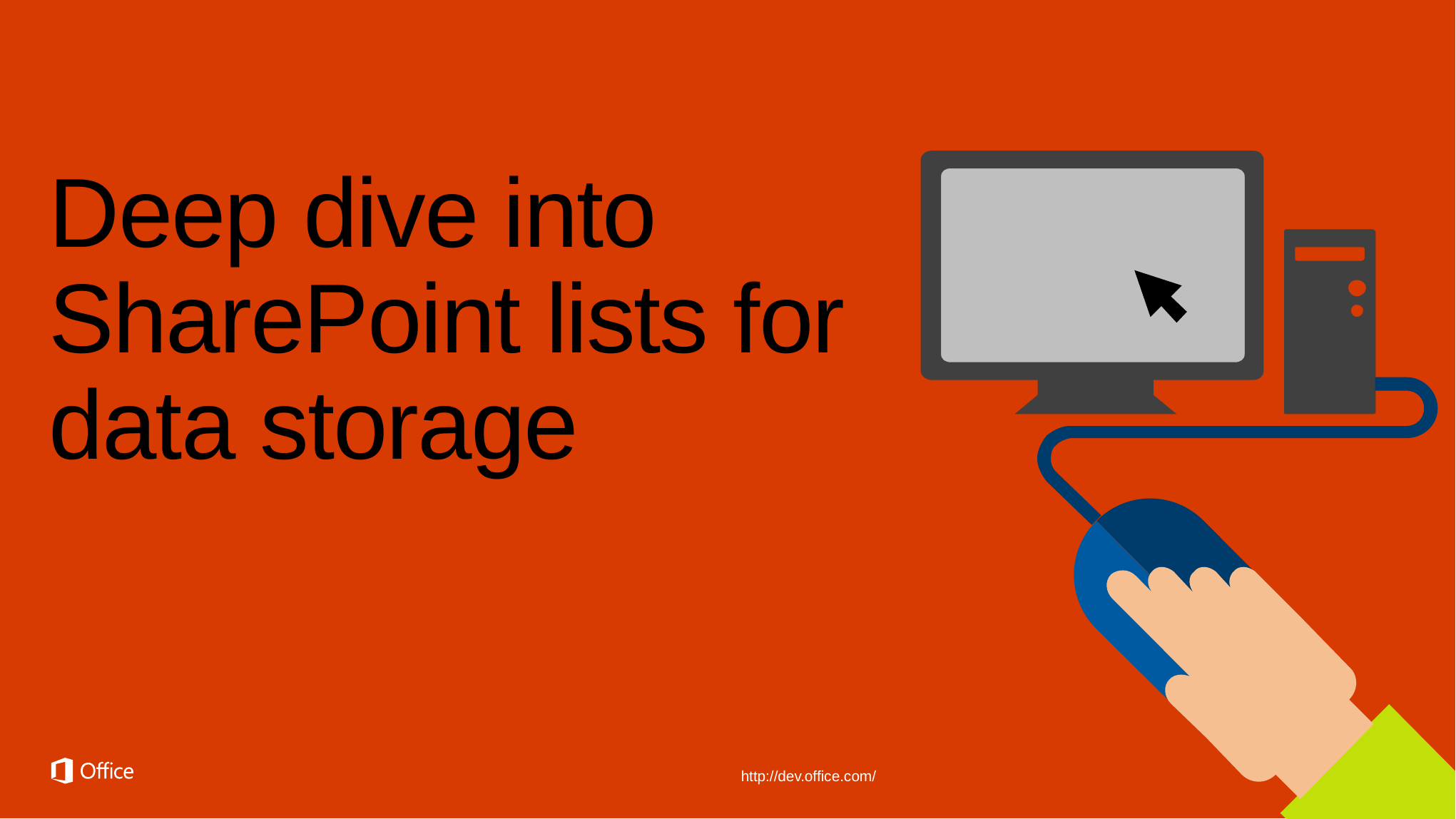

# Deep dive into SharePoint lists for data storage